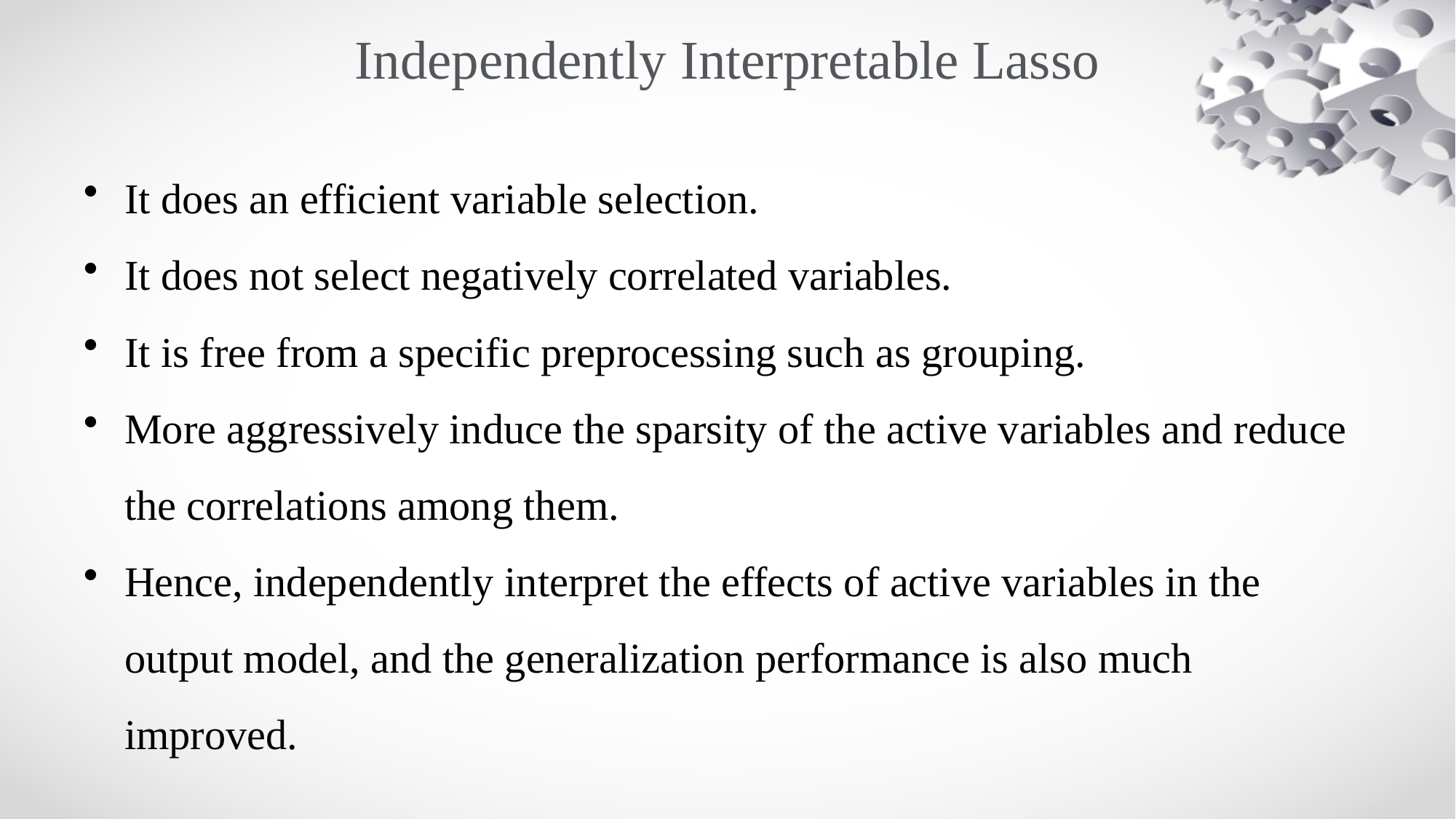

# Independently Interpretable Lasso
It does an efficient variable selection.
It does not select negatively correlated variables.
It is free from a specific preprocessing such as grouping.
More aggressively induce the sparsity of the active variables and reduce the correlations among them.
Hence, independently interpret the effects of active variables in the output model, and the generalization performance is also much improved.